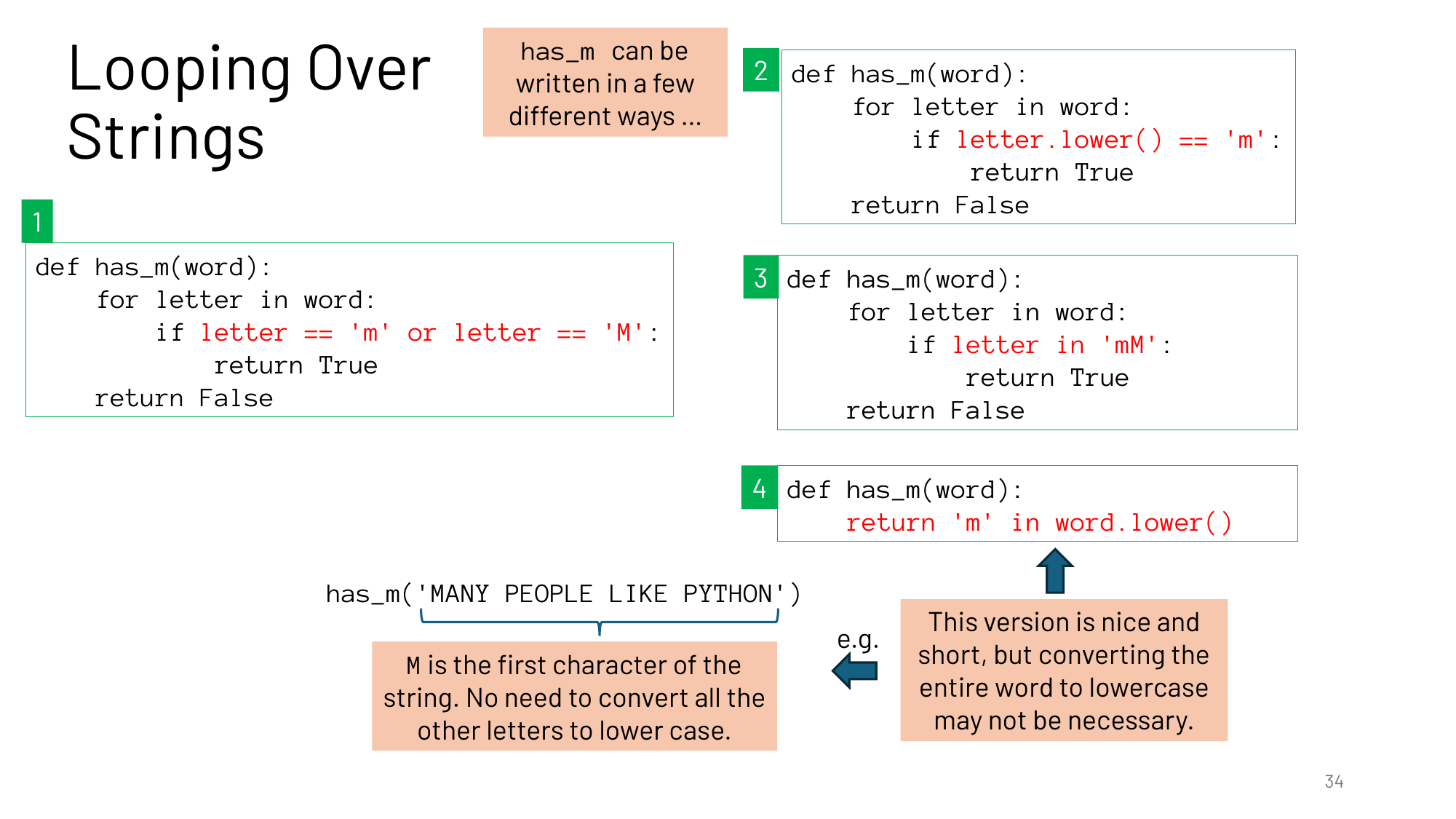

# Looping Over Strings
has_m can be written in a few different ways …
2
def has_m(word):
    for letter in word:
        if letter.lower() == 'm':
            return True
    return False
1
def has_m(word):
    for letter in word:
        if letter == 'm' or letter == 'M':
            return True
    return False
3
def has_m(word):
    for letter in word:
        if letter in 'mM':
            return True
    return False

4
def has_m(word):
    return 'm' in word.lower()

has_m('MANY PEOPLE LIKE PYTHON')
This version is nice and short, but converting the entire word to lowercase may not be necessary.
e.g.
M is the first character of the string. No need to convert all the other letters to lower case.

34